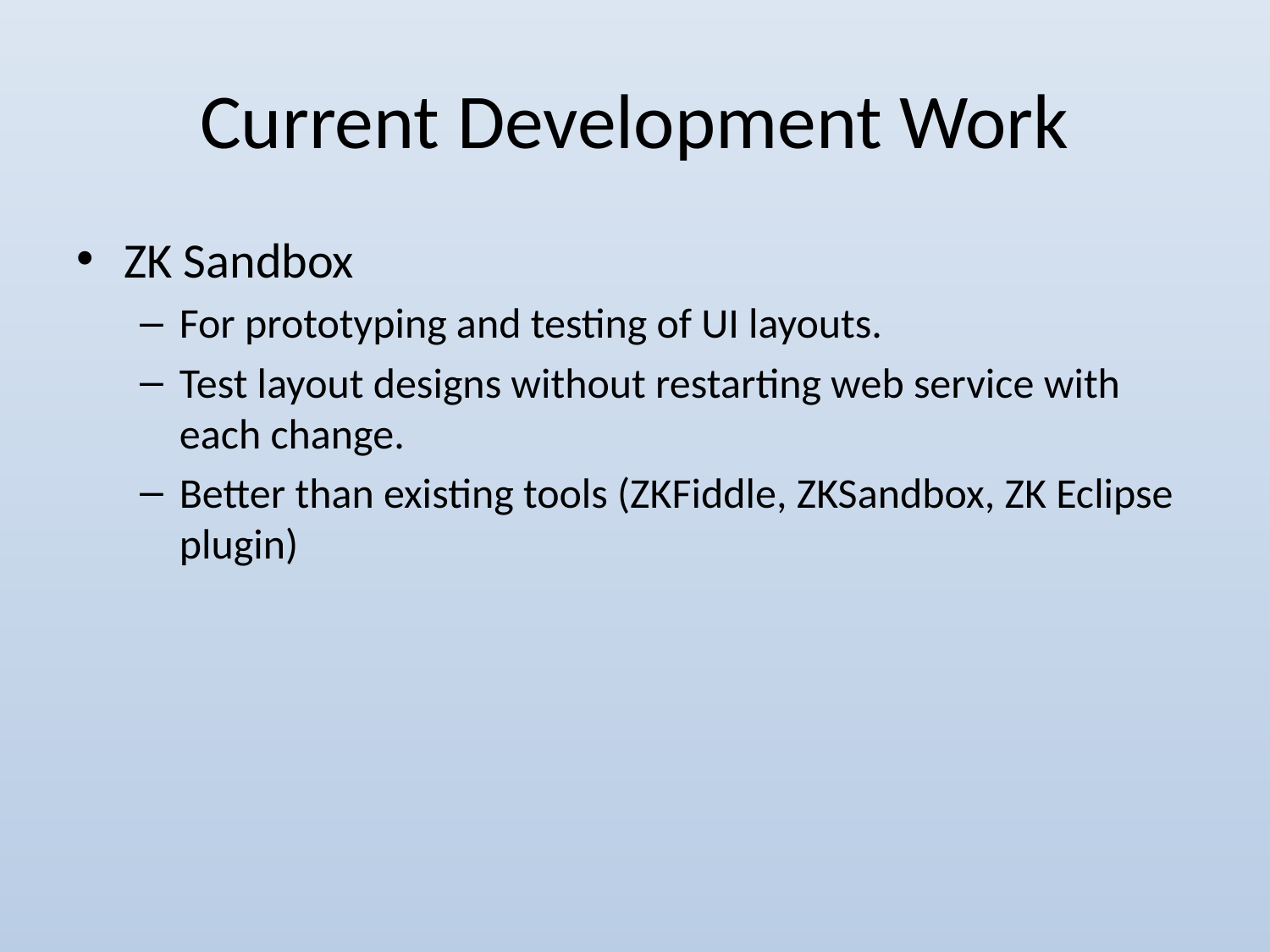

# Current Development Work
ZK Sandbox
For prototyping and testing of UI layouts.
Test layout designs without restarting web service with each change.
Better than existing tools (ZKFiddle, ZKSandbox, ZK Eclipse plugin)